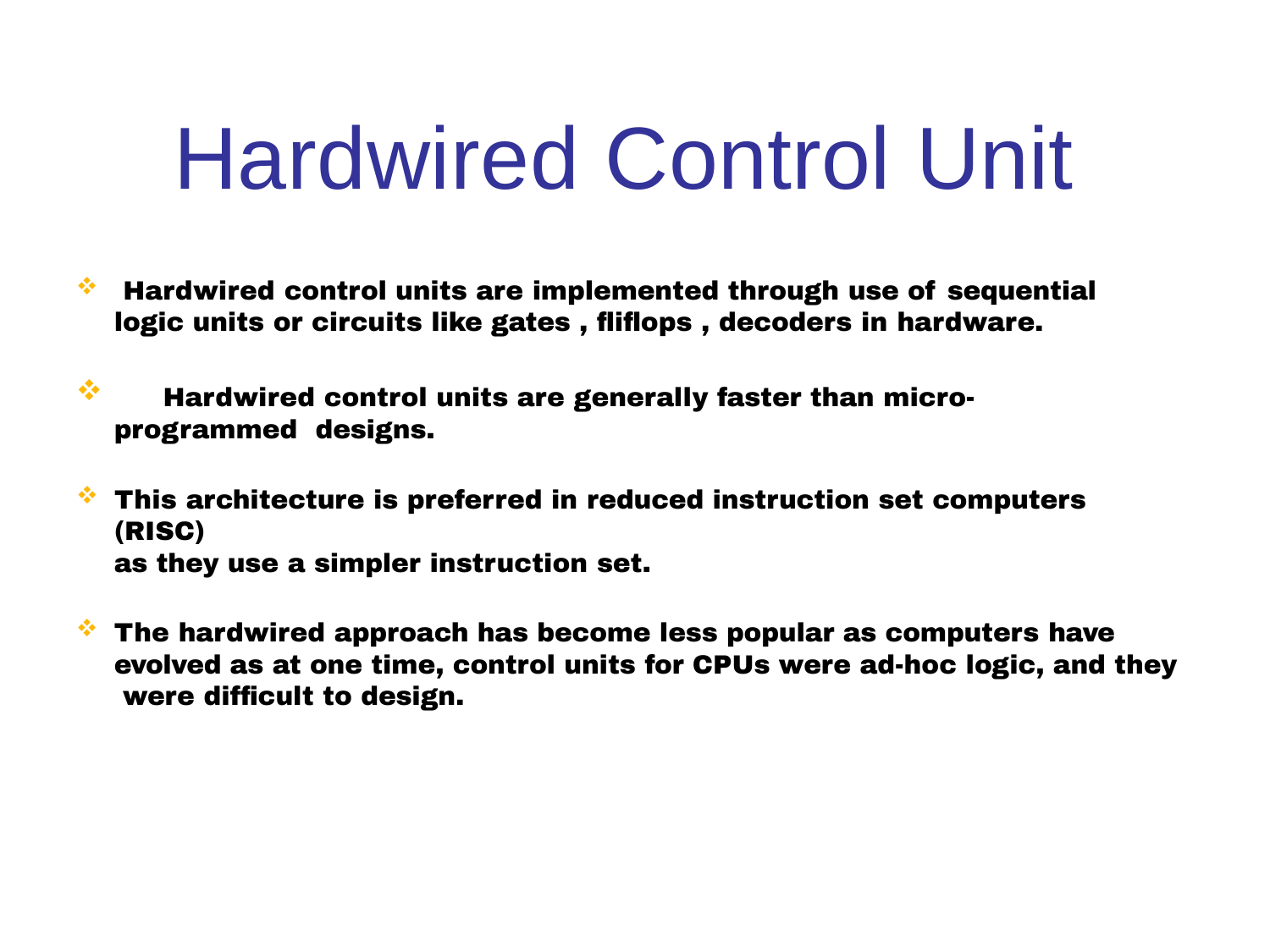

# Hardwired Control Unit
Hardwired control units are implemented through use of sequential
logic units or circuits like gates , fliflops , decoders in hardware.

	Hardwired control units are generally faster than micro-programmed  designs.

This architecture is preferred in reduced instruction set computers (RISC)
as they use a simpler instruction set.

The hardwired approach has become less popular as computers have  evolved as at one time, control units for CPUs were ad-hoc logic, and they  were difficult to design.